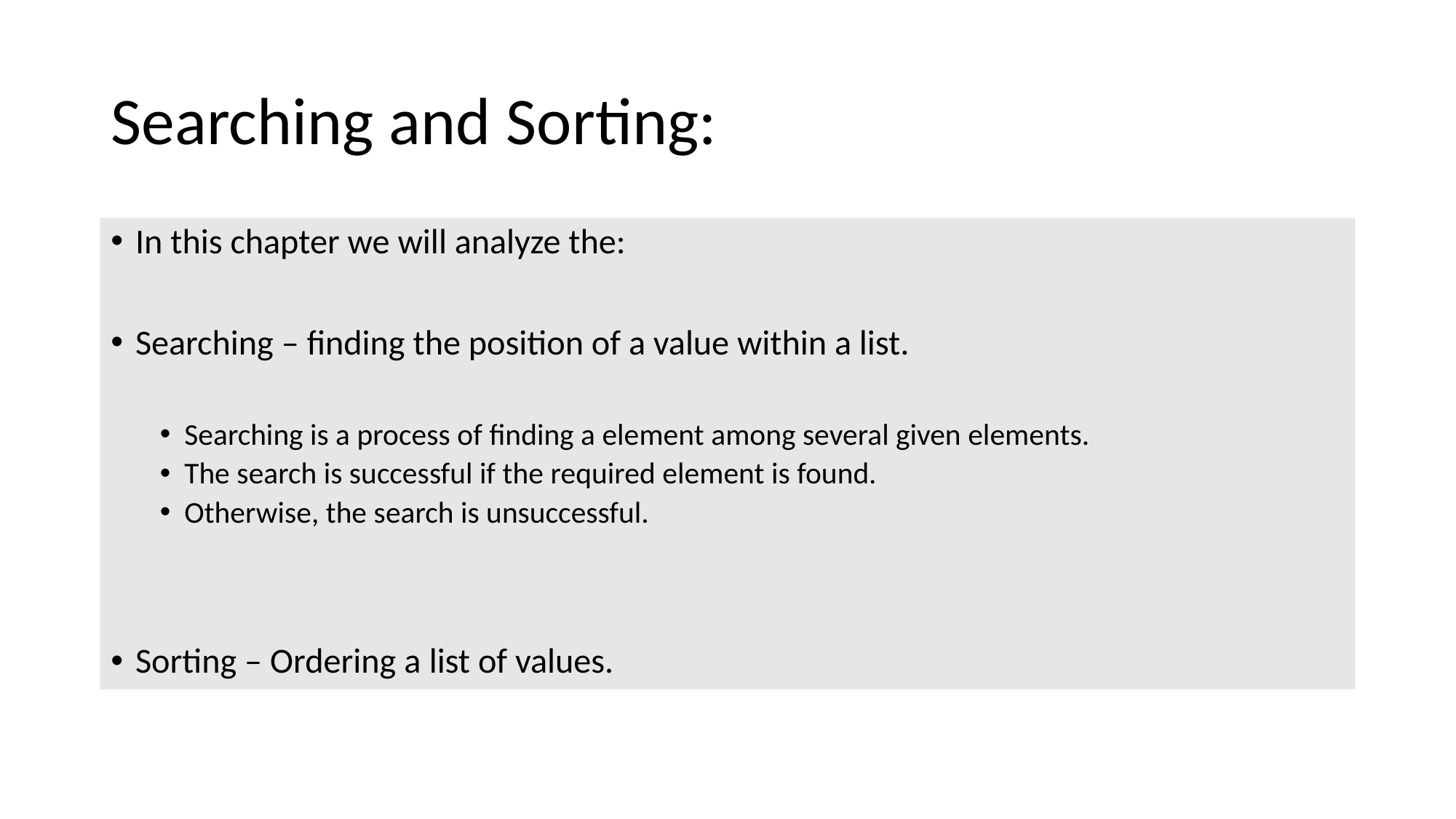

# Searching and Sorting:
In this chapter we will analyze the:

Searching – finding the position of a value within a list.

Searching is a process of finding a element among several given elements.
The search is successful if the required element is found.
Otherwise, the search is unsuccessful.

Sorting – Ordering a list of values.